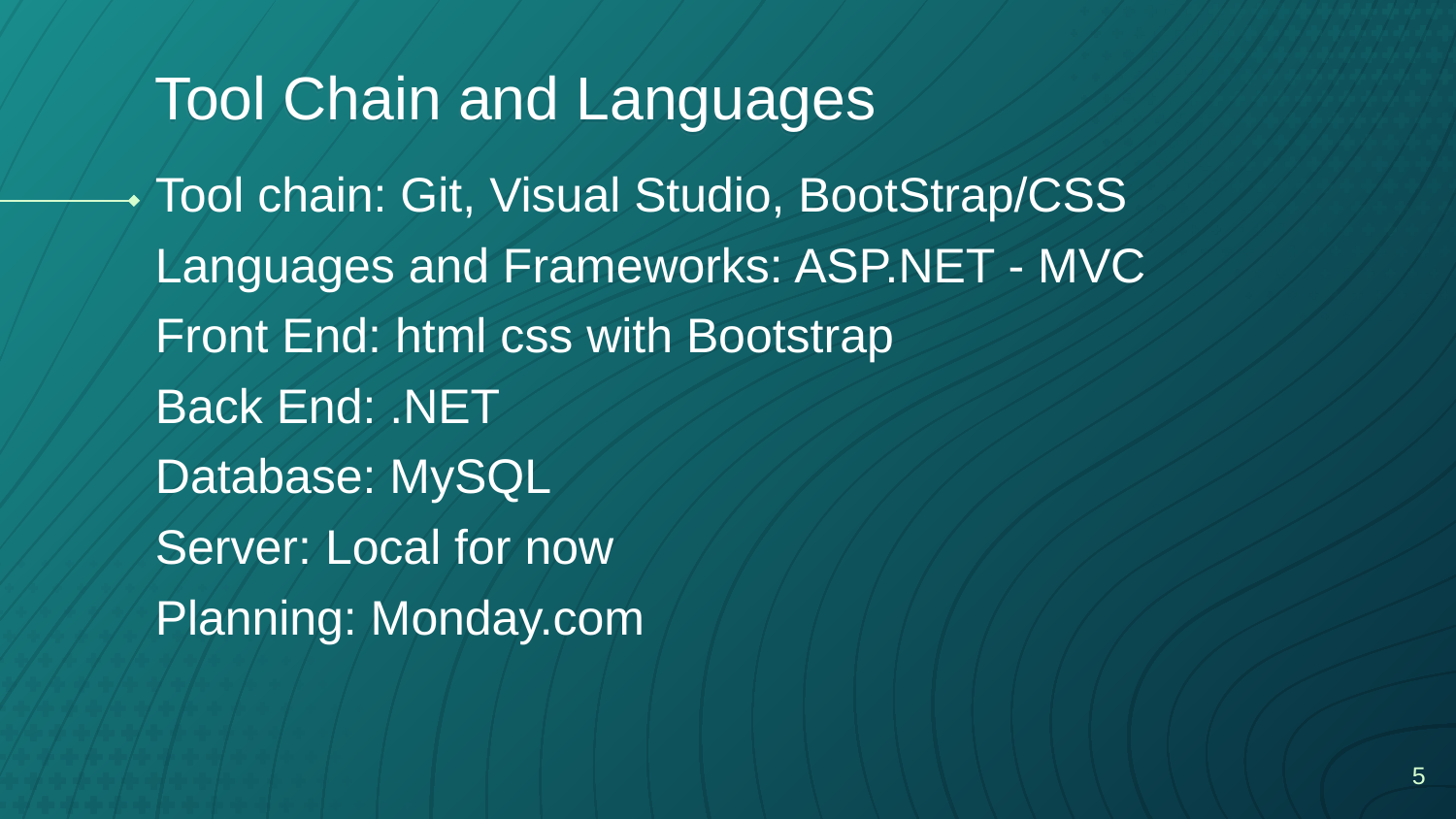

# Tool Chain and Languages
Tool chain: Git, Visual Studio, BootStrap/CSS
Languages and Frameworks: ASP.NET - MVC
Front End: html css with Bootstrap
Back End: .NET
Database: MySQL
Server: Local for now
Planning: Monday.com

5